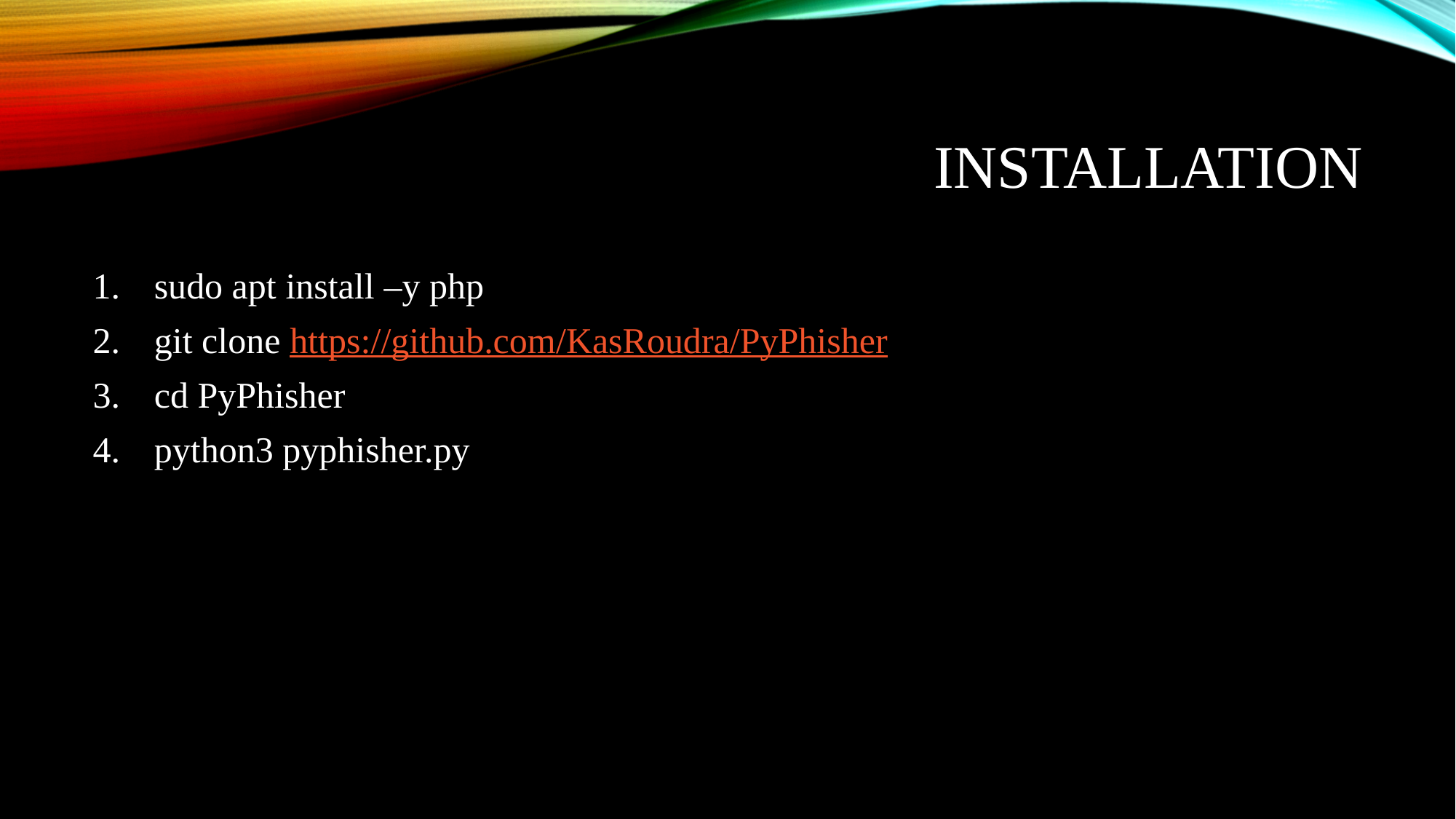

# Installation
sudo apt install –y php
git clone https://github.com/KasRoudra/PyPhisher
cd PyPhisher
python3 pyphisher.py